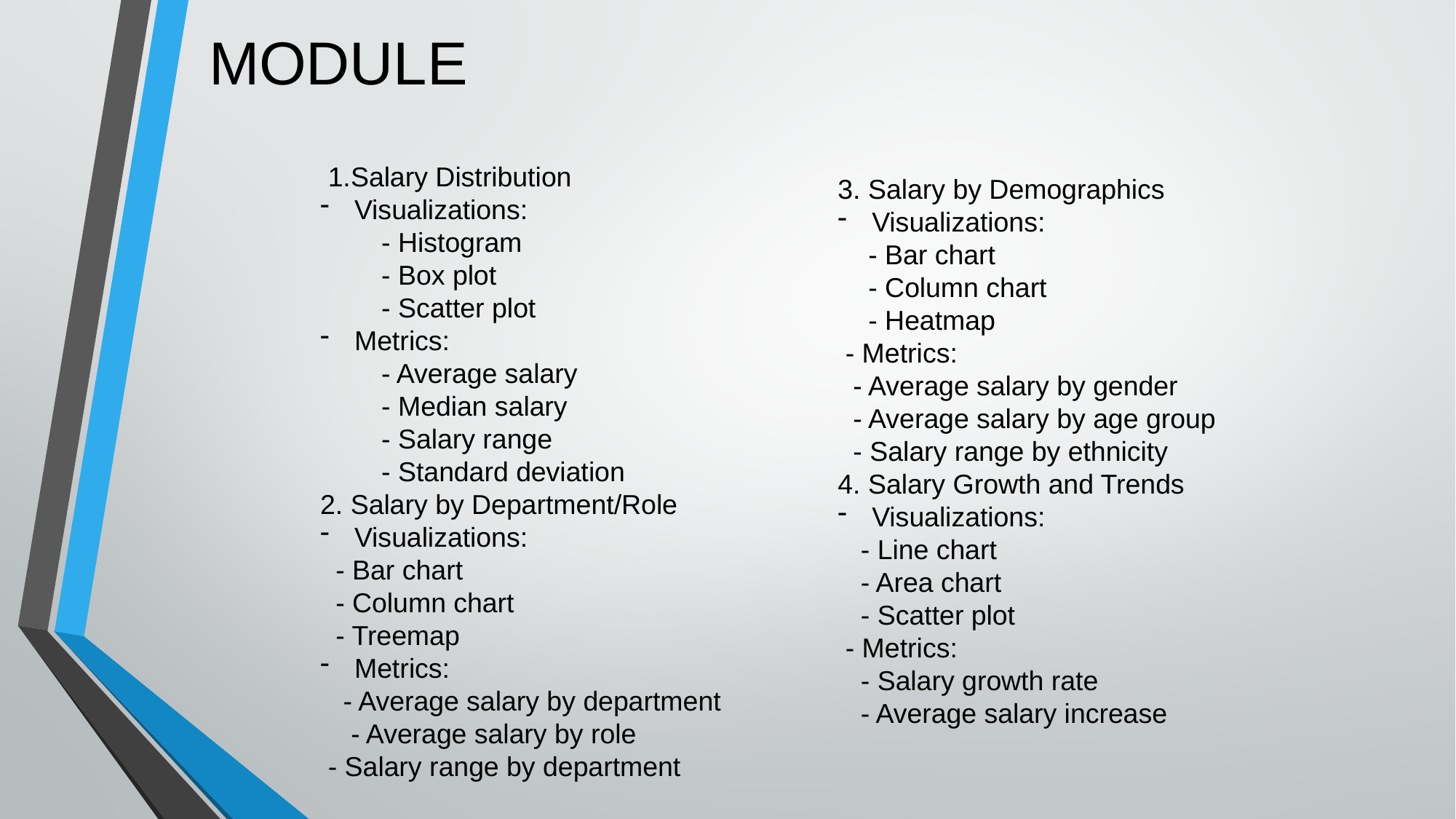

MODULE
 1.Salary Distribution
Visualizations:
        - Histogram
        - Box plot
        - Scatter plot
Metrics:
        - Average salary
        - Median salary
        - Salary range
        - Standard deviation
2. Salary by Department/Role
Visualizations:
  - Bar chart
  - Column chart
  - Treemap
Metrics:
   - Average salary by department
    - Average salary by role
 - Salary range by department
3. Salary by Demographics
Visualizations:
    - Bar chart
    - Column chart
    - Heatmap
 - Metrics:
  - Average salary by gender
  - Average salary by age group
  - Salary range by ethnicity
4. Salary Growth and Trends
Visualizations:
   - Line chart
   - Area chart
   - Scatter plot
 - Metrics:
   - Salary growth rate
   - Average salary increase